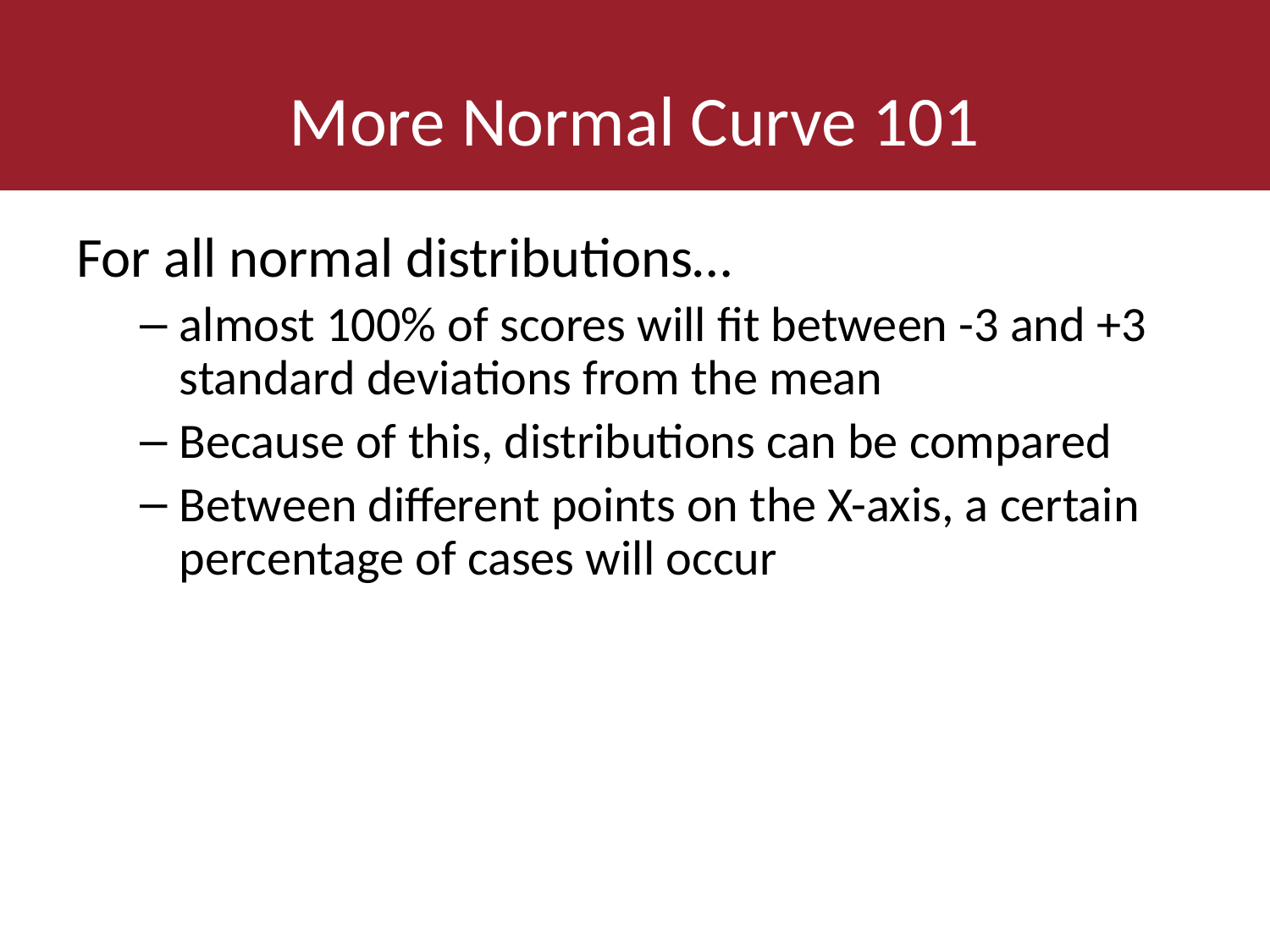

# More Normal Curve 101
For all normal distributions…
almost 100% of scores will fit between -3 and +3 standard deviations from the mean
Because of this, distributions can be compared
Between different points on the X-axis, a certain percentage of cases will occur